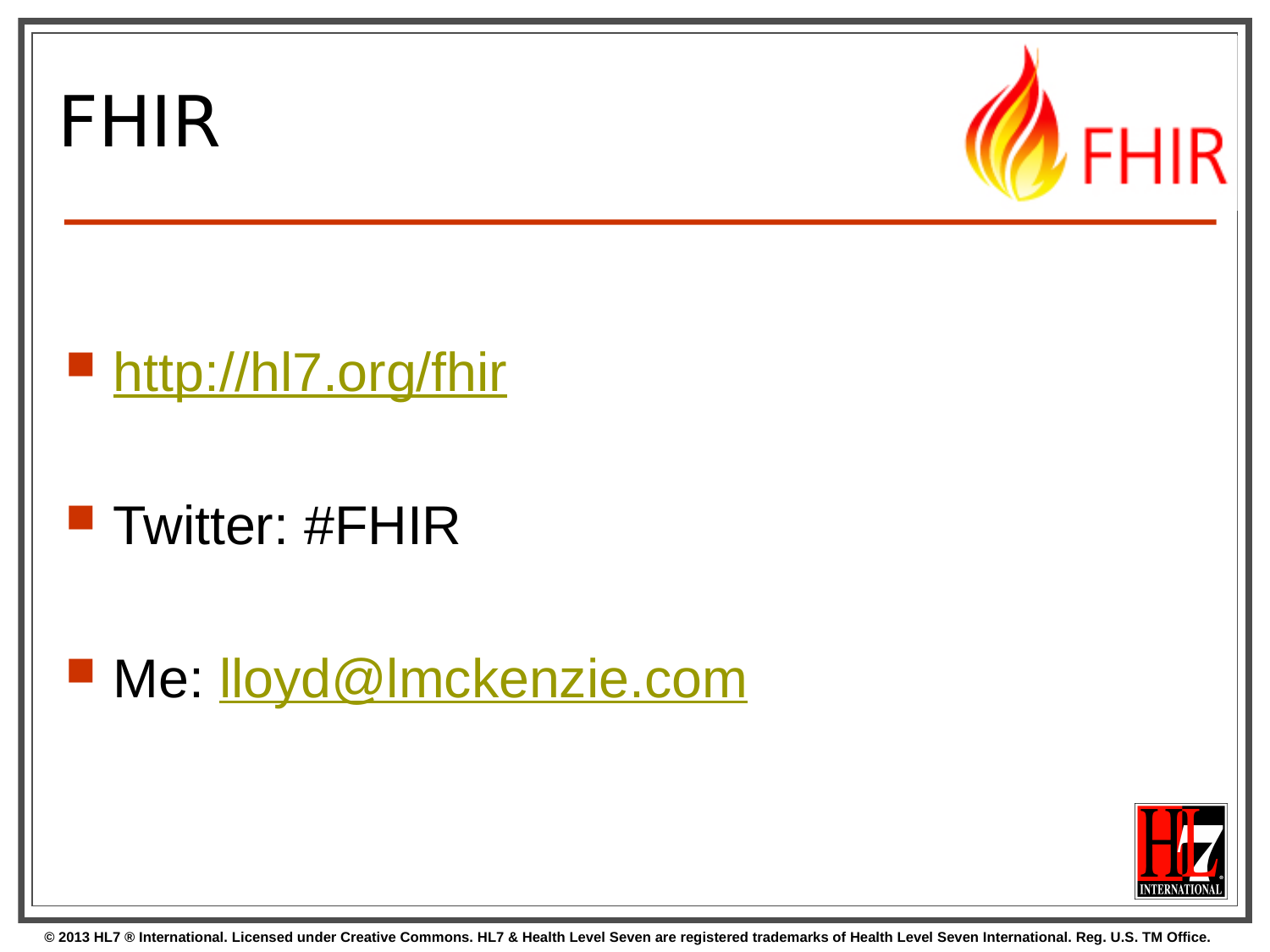

# FHIR

http://hl7.org/fhir

Twitter: #FHIR

Me: lloyd@lmckenzie.com